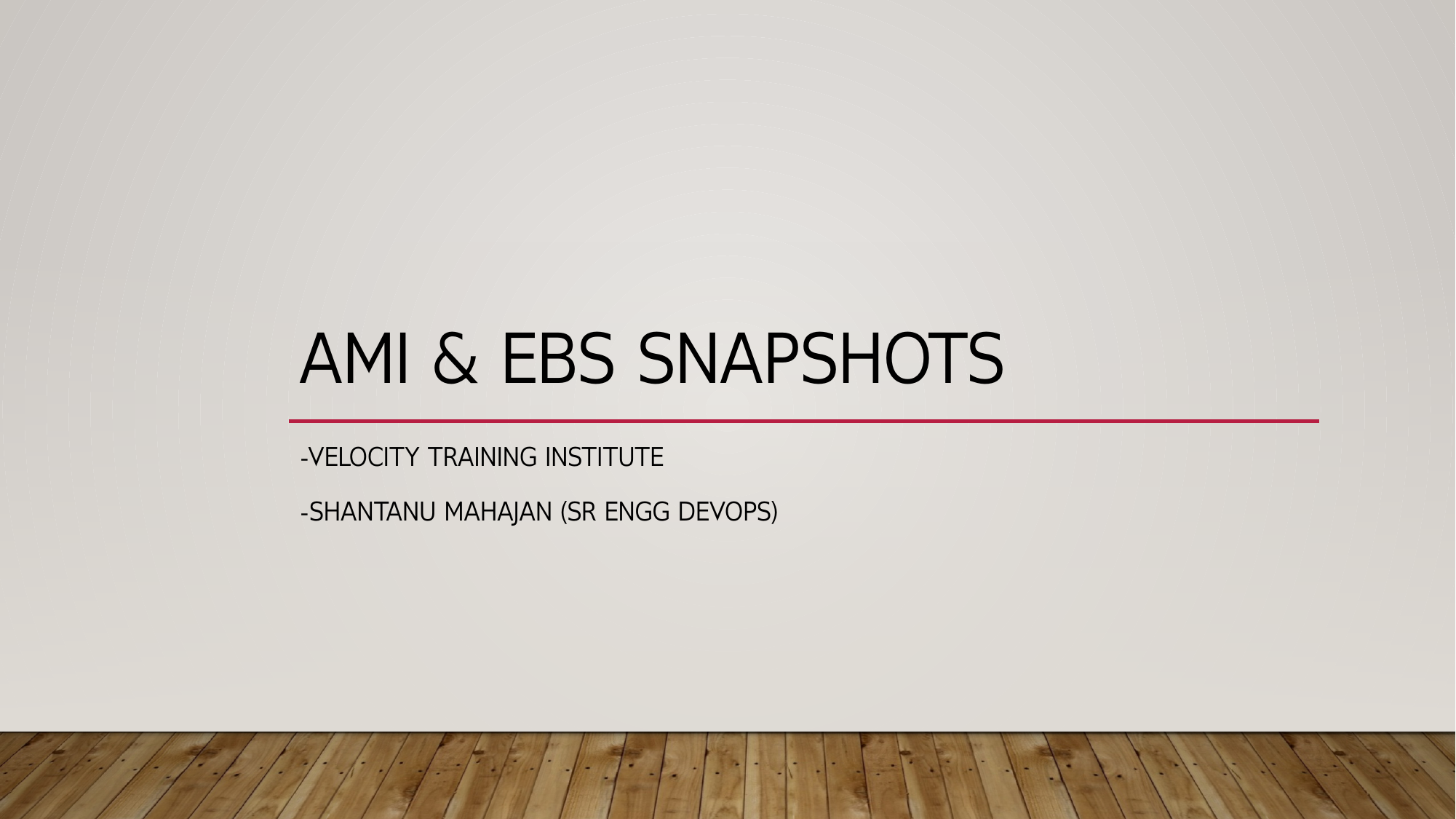

# Ami & ebs snapshots
-Velocity Training Institute
-Shantanu Mahajan (sr Engg devops)